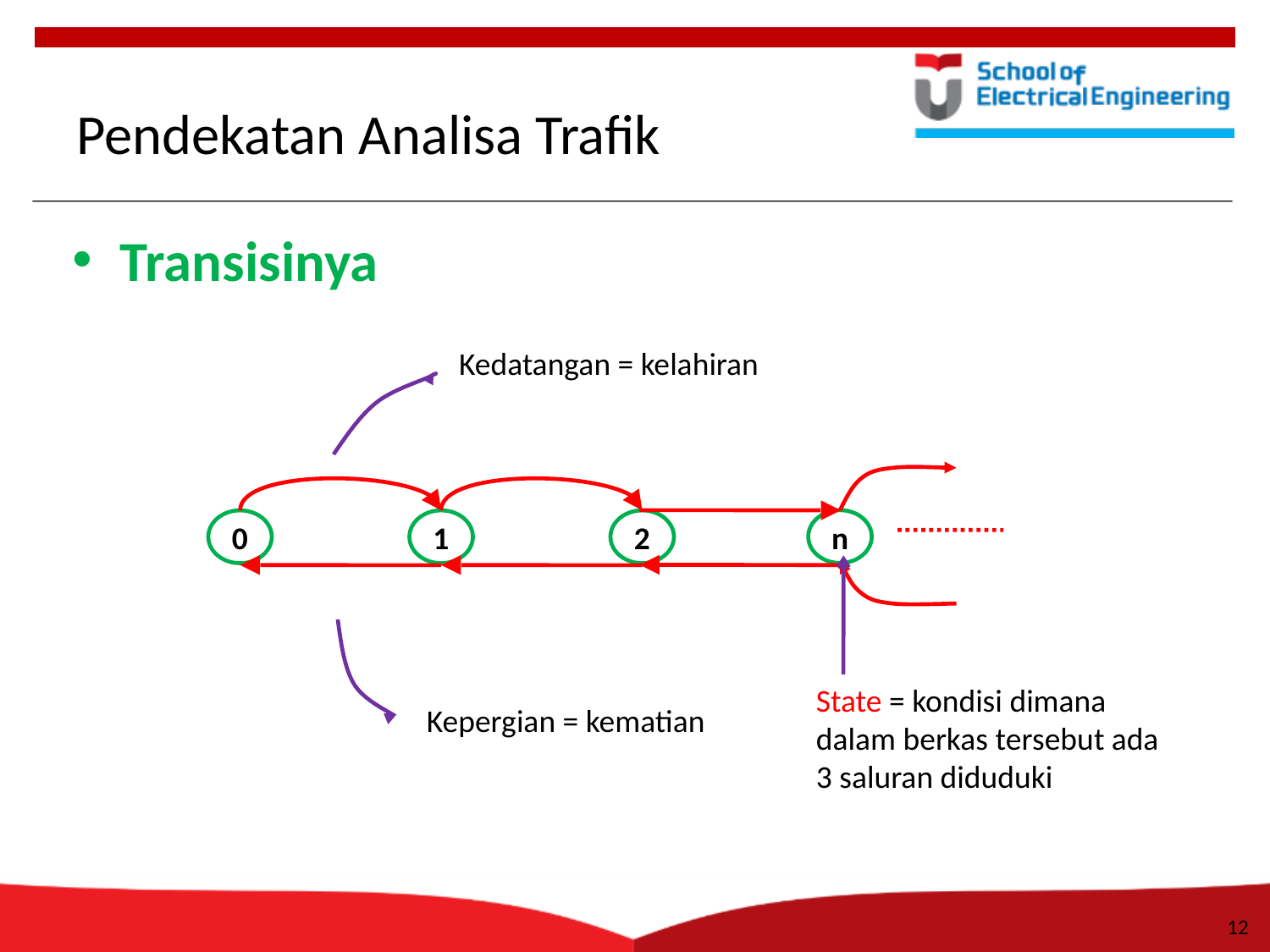

12
# Pendekatan Analisa Trafik
Transisinya
Kedatangan = kelahiran

n
0
1
2

State = kondisi dimana dalam berkas tersebut ada 3 saluran diduduki
Kepergian = kematian